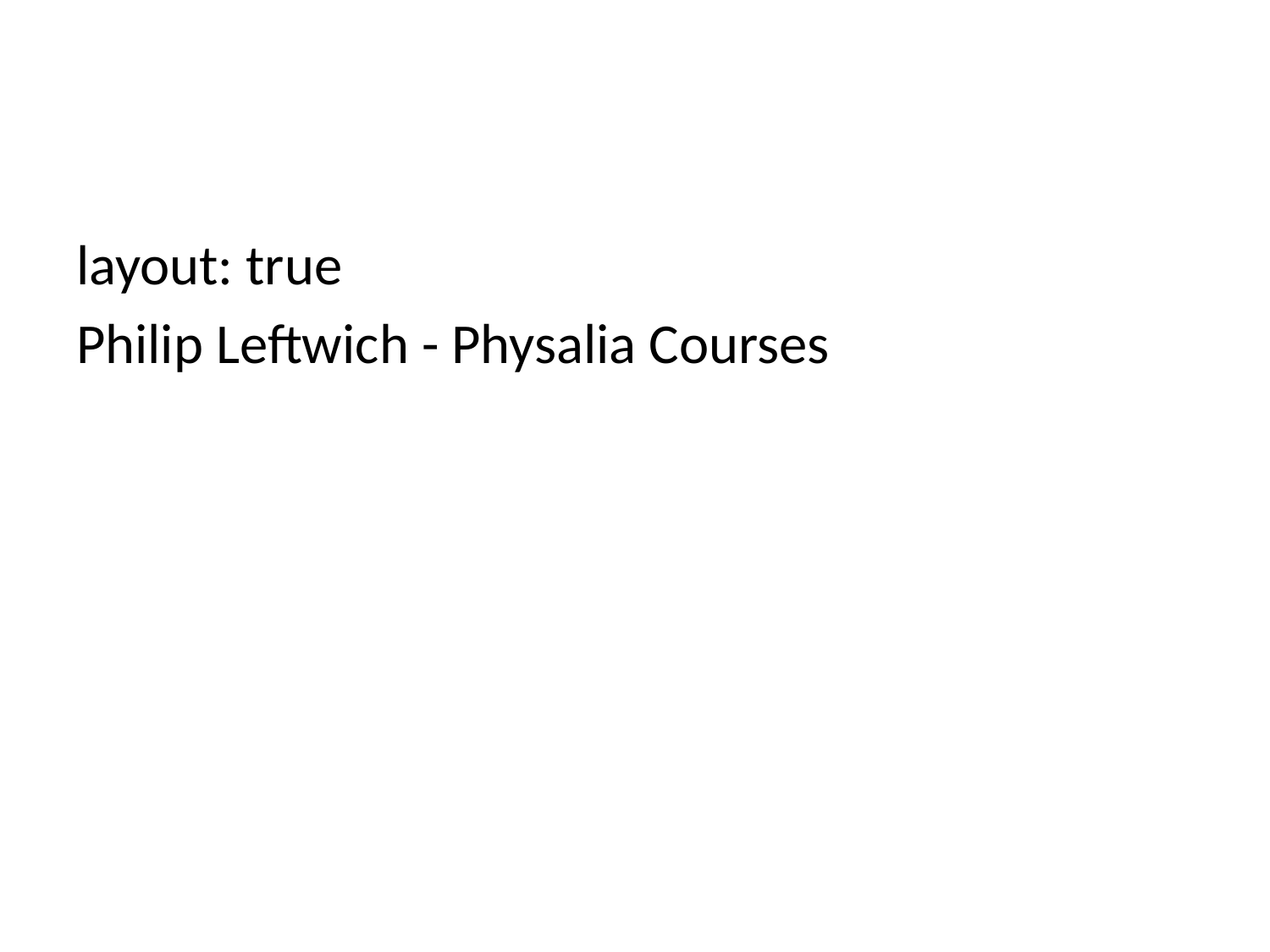

layout: true
Philip Leftwich - Physalia Courses